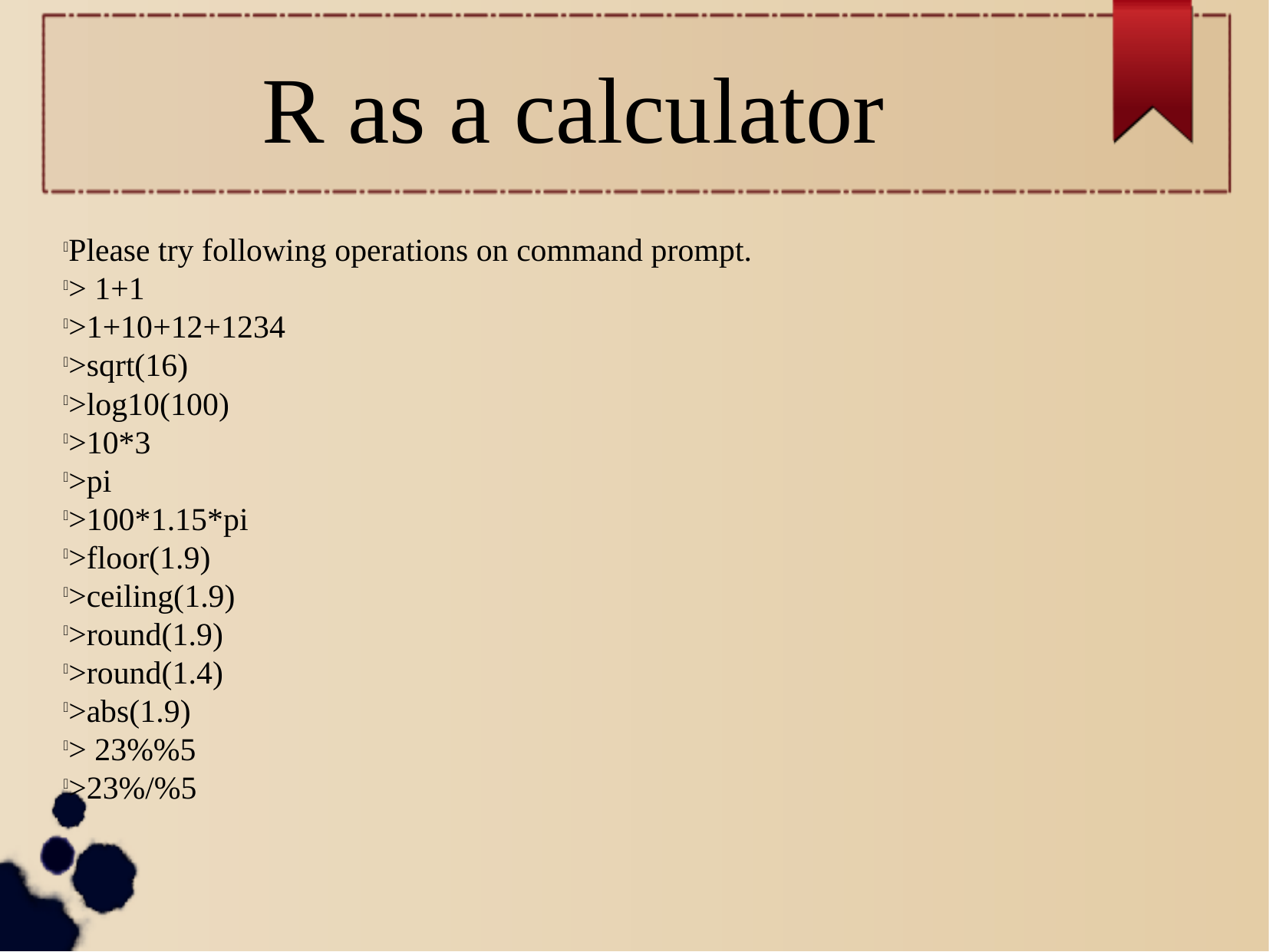

R as a calculator
Please try following operations on command prompt.
> 1+1
>1+10+12+1234
>sqrt(16)
>log10(100)
>10*3
>pi
>100*1.15*pi
>floor(1.9)
>ceiling(1.9)
>round(1.9)
>round(1.4)
>abs(1.9)
> 23%%5
>23%/%5